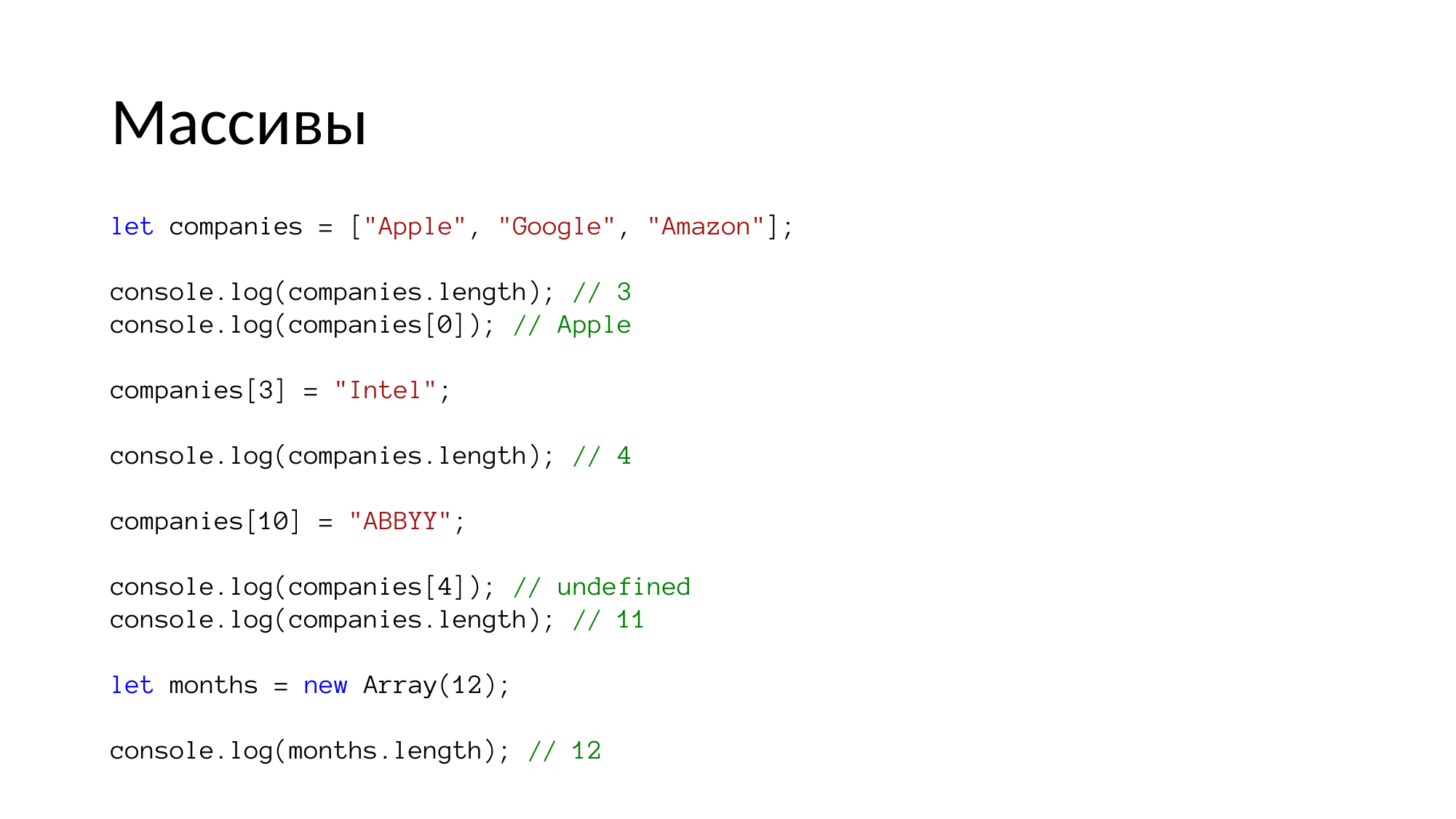

# Массивы
let companies = ["Apple", "Google", "Amazon"];

console.log(companies.length); // 3
console.log(companies[0]); // Apple

companies[3] = "Intel";

console.log(companies.length); // 4

companies[10] = "ABBYY";

console.log(companies[4]); // undefined
console.log(companies.length); // 11

let months = new Array(12);

console.log(months.length); // 12